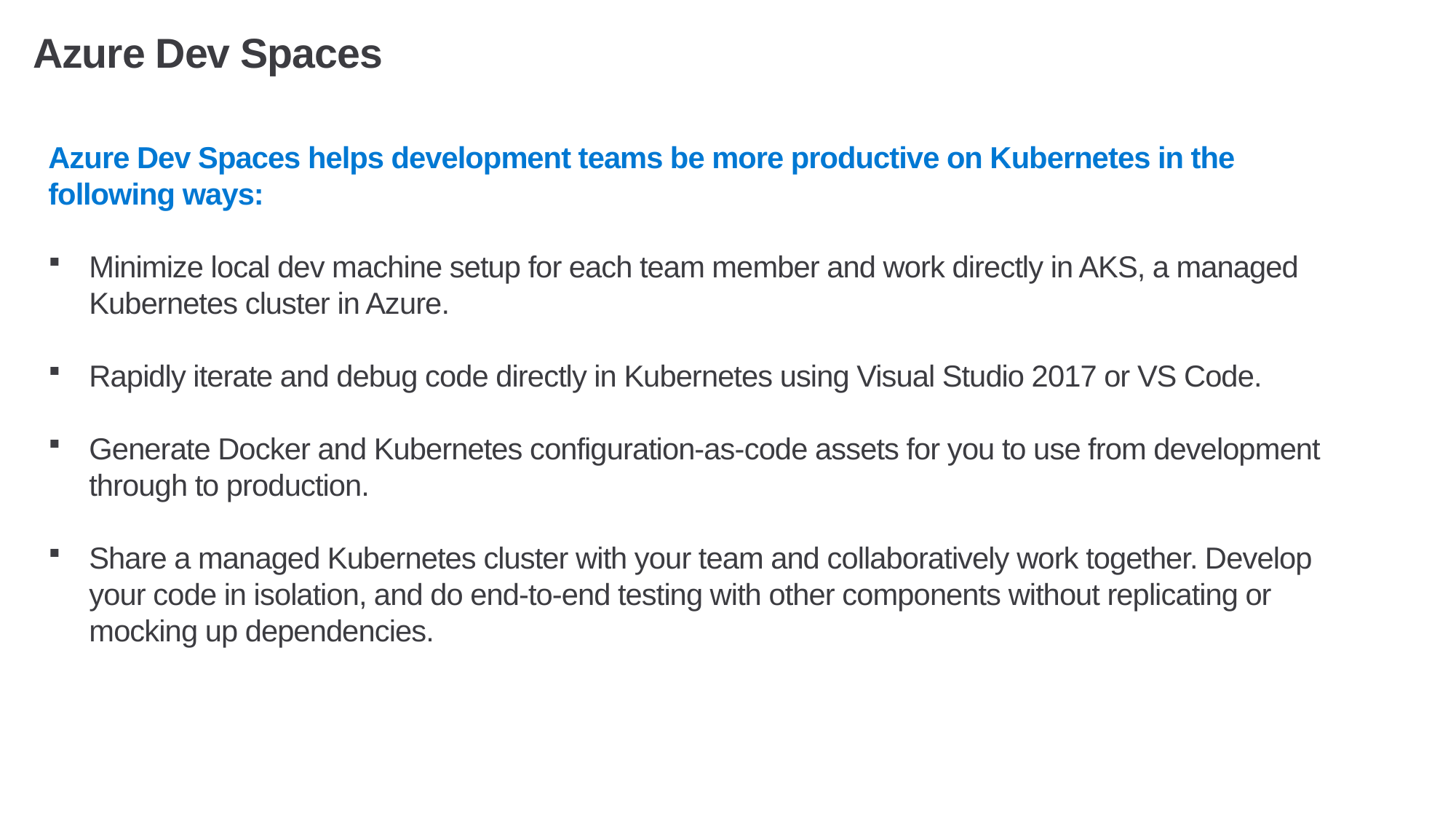

# Azure Dev Spaces
Azure Dev Spaces helps development teams be more productive on Kubernetes in the following ways:

Minimize local dev machine setup for each team member and work directly in AKS, a managed Kubernetes cluster in Azure.
Rapidly iterate and debug code directly in Kubernetes using Visual Studio 2017 or VS Code.
Generate Docker and Kubernetes configuration-as-code assets for you to use from development through to production.
Share a managed Kubernetes cluster with your team and collaboratively work together. Develop your code in isolation, and do end-to-end testing with other components without replicating or mocking up dependencies.